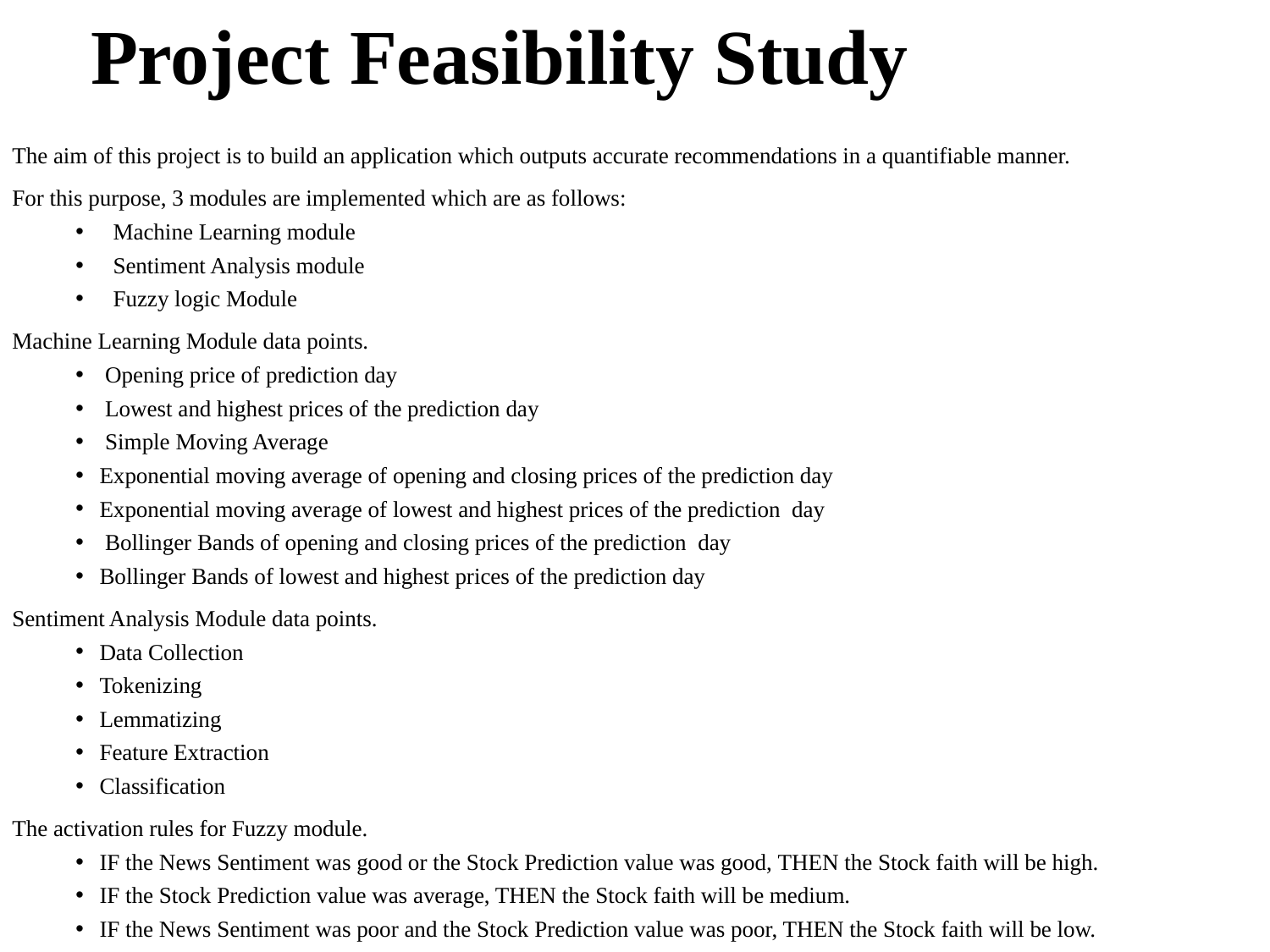

Project Feasibility Study
The aim of this project is to build an application which outputs accurate recommendations in a quantifiable manner.
For this purpose, 3 modules are implemented which are as follows:
 Machine Learning module
 Sentiment Analysis module
 Fuzzy logic Module
Machine Learning Module data points.
 Opening price of prediction day
 Lowest and highest prices of the prediction day
 Simple Moving Average
Exponential moving average of opening and closing prices of the prediction day
Exponential moving average of lowest and highest prices of the prediction  day
 Bollinger Bands of opening and closing prices of the prediction  day
Bollinger Bands of lowest and highest prices of the prediction day
Sentiment Analysis Module data points.
Data Collection
Tokenizing
Lemmatizing
Feature Extraction
Classification
The activation rules for Fuzzy module.
IF the News Sentiment was good or the Stock Prediction value was good, THEN the Stock faith will be high.
IF the Stock Prediction value was average, THEN the Stock faith will be medium.
IF the News Sentiment was poor and the Stock Prediction value was poor, THEN the Stock faith will be low.
# Pro ectFeasibility Study